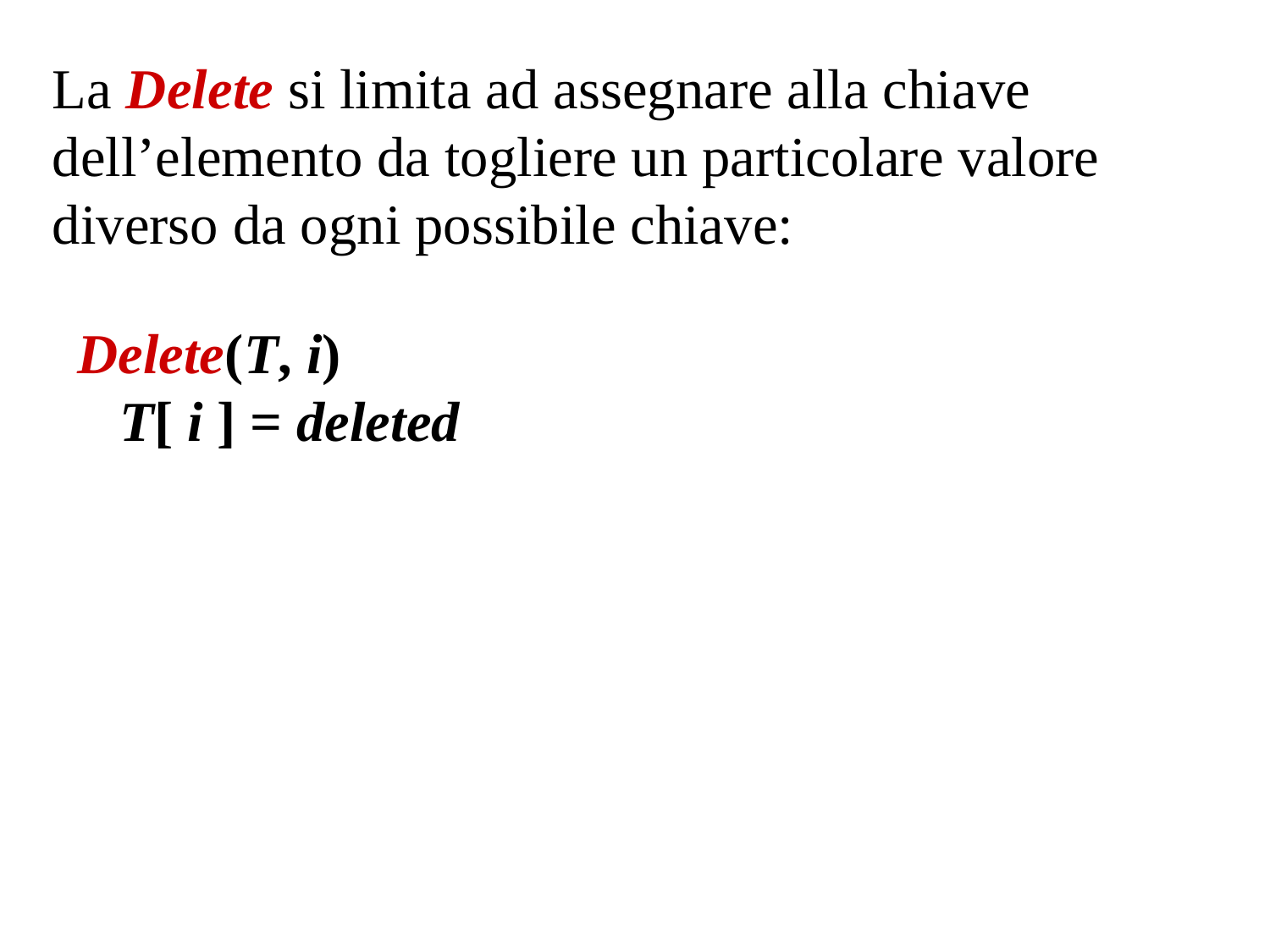

La Delete si limita ad assegnare alla chiave dell’elemento da togliere un particolare valore diverso da ogni possibile chiave:
Delete(T, i)
   T[ i ] = deleted